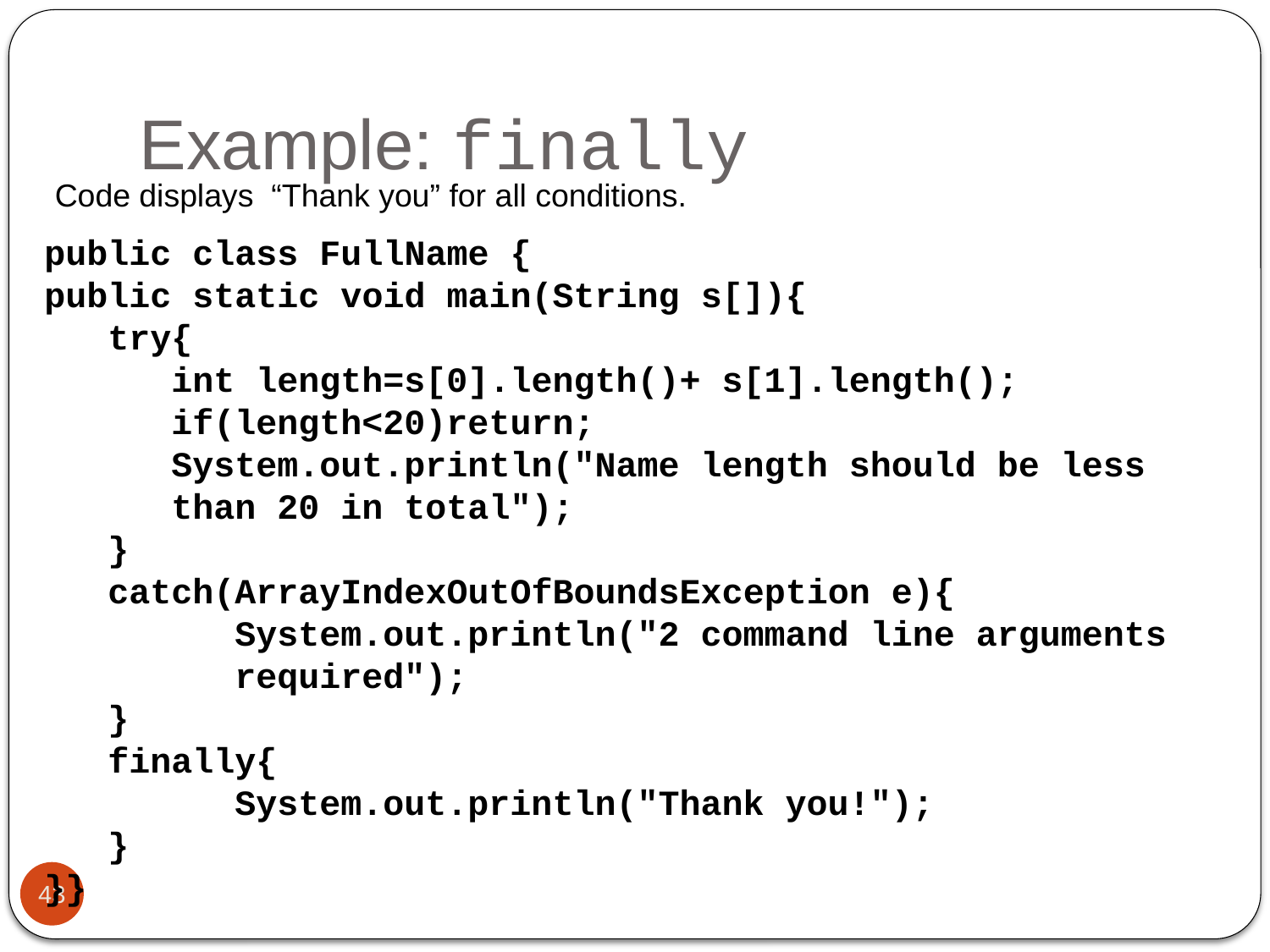

# Example: finally
Code displays  “Thank you” for all conditions.
public class FullName {
public static void main(String s[]){
try{
int length=s[0].length()+ s[1].length();
if(length<20)return;
System.out.println("Name length should be less than 20 in total");
}
catch(ArrayIndexOutOfBoundsException e){
	System.out.println("2 command line arguments 	required");
}
finally{
	System.out.println("Thank you!");
}
}}
43